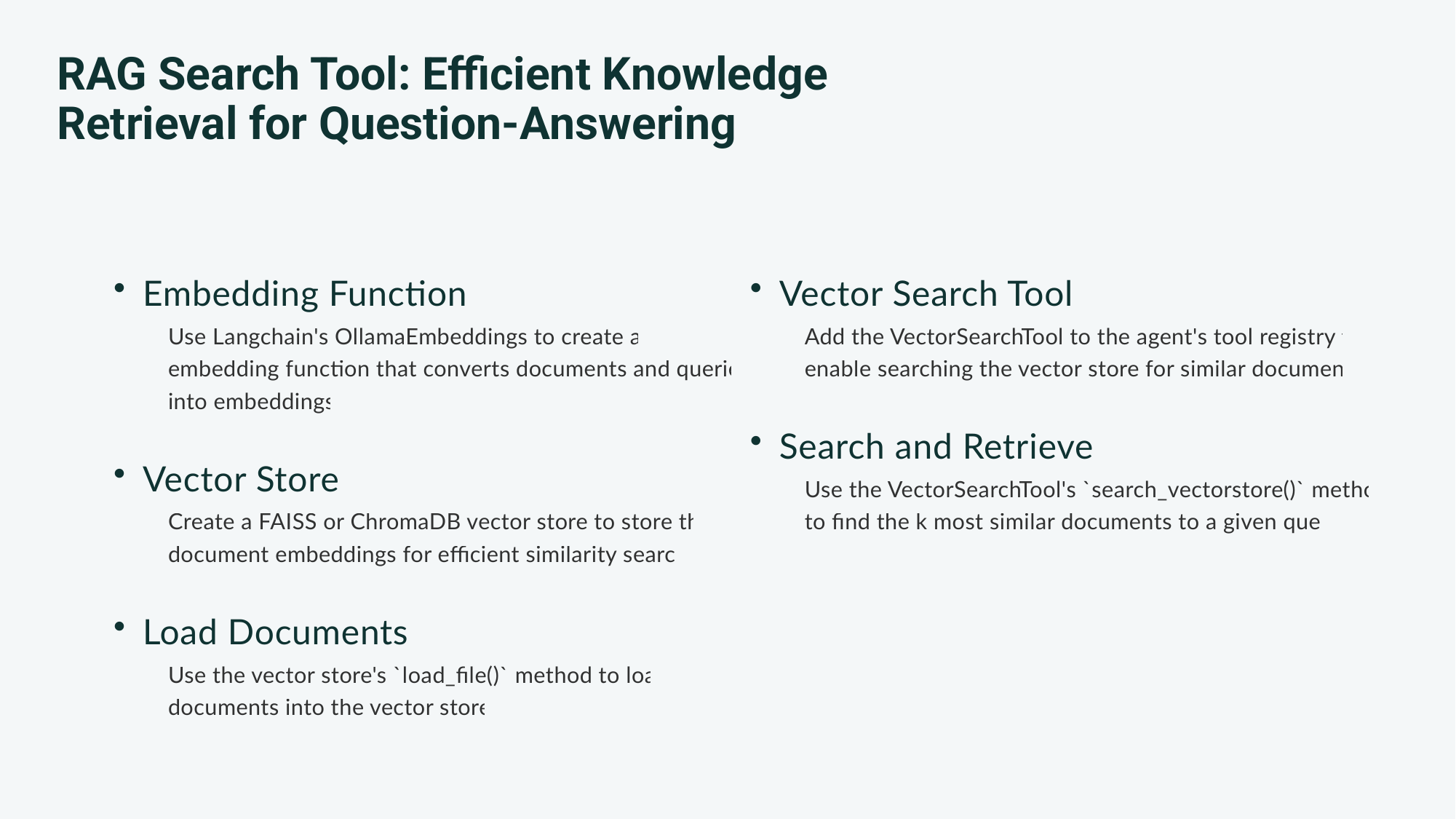

RAG Search Tool: Efficient Knowledge Retrieval for Question-Answering
Embedding Function
Use Langchain's OllamaEmbeddings to create an embedding function that converts documents and queries into embeddings
Vector Store
Create a FAISS or ChromaDB vector store to store the document embeddings for efficient similarity search.
Load Documents
Use the vector store's `load_file()` method to load documents into the vector store.
Vector Search Tool
Add the VectorSearchTool to the agent's tool registry to enable searching the vector store for similar documents
Search and Retrieve
Use the VectorSearchTool's `search_vectorstore()` method to find the k most similar documents to a given query